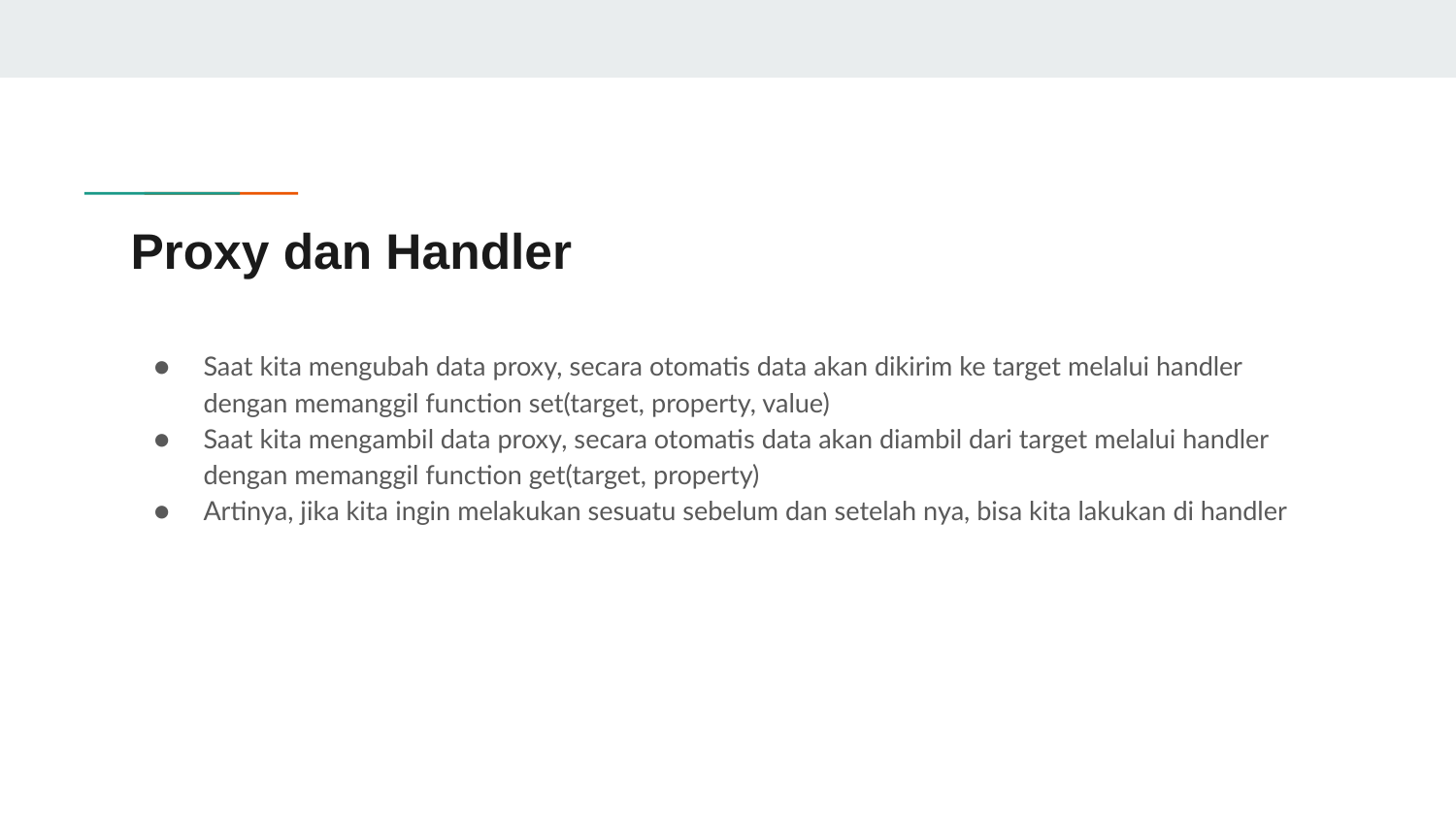

# Proxy dan Handler
Saat kita mengubah data proxy, secara otomatis data akan dikirim ke target melalui handler dengan memanggil function set(target, property, value)
Saat kita mengambil data proxy, secara otomatis data akan diambil dari target melalui handler dengan memanggil function get(target, property)
Artinya, jika kita ingin melakukan sesuatu sebelum dan setelah nya, bisa kita lakukan di handler